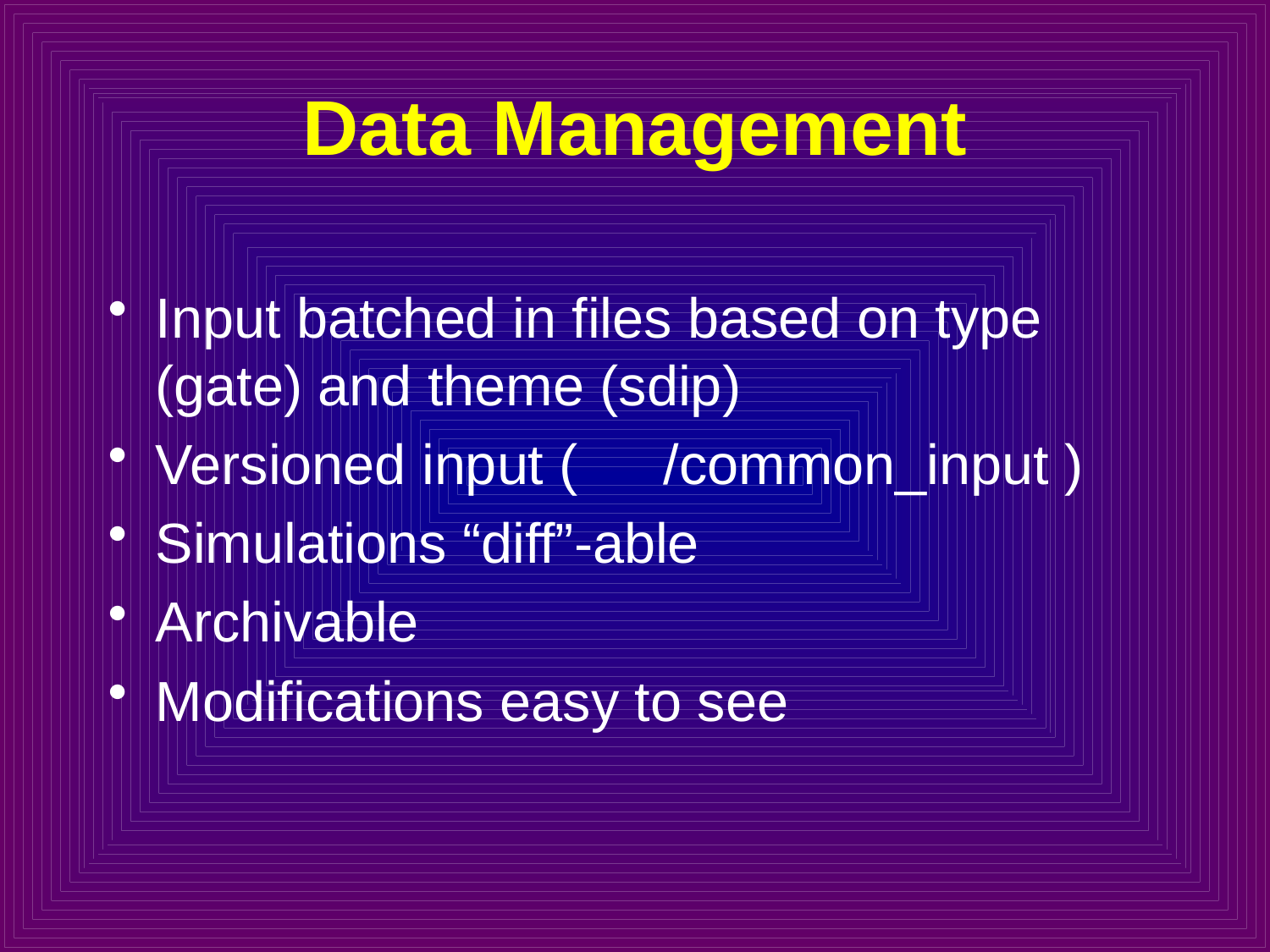

# Data Management
Input batched in files based on type (gate) and theme (sdip)
Versioned input (	/common_input )
Simulations “diff”-able
Archivable
Modifications easy to see